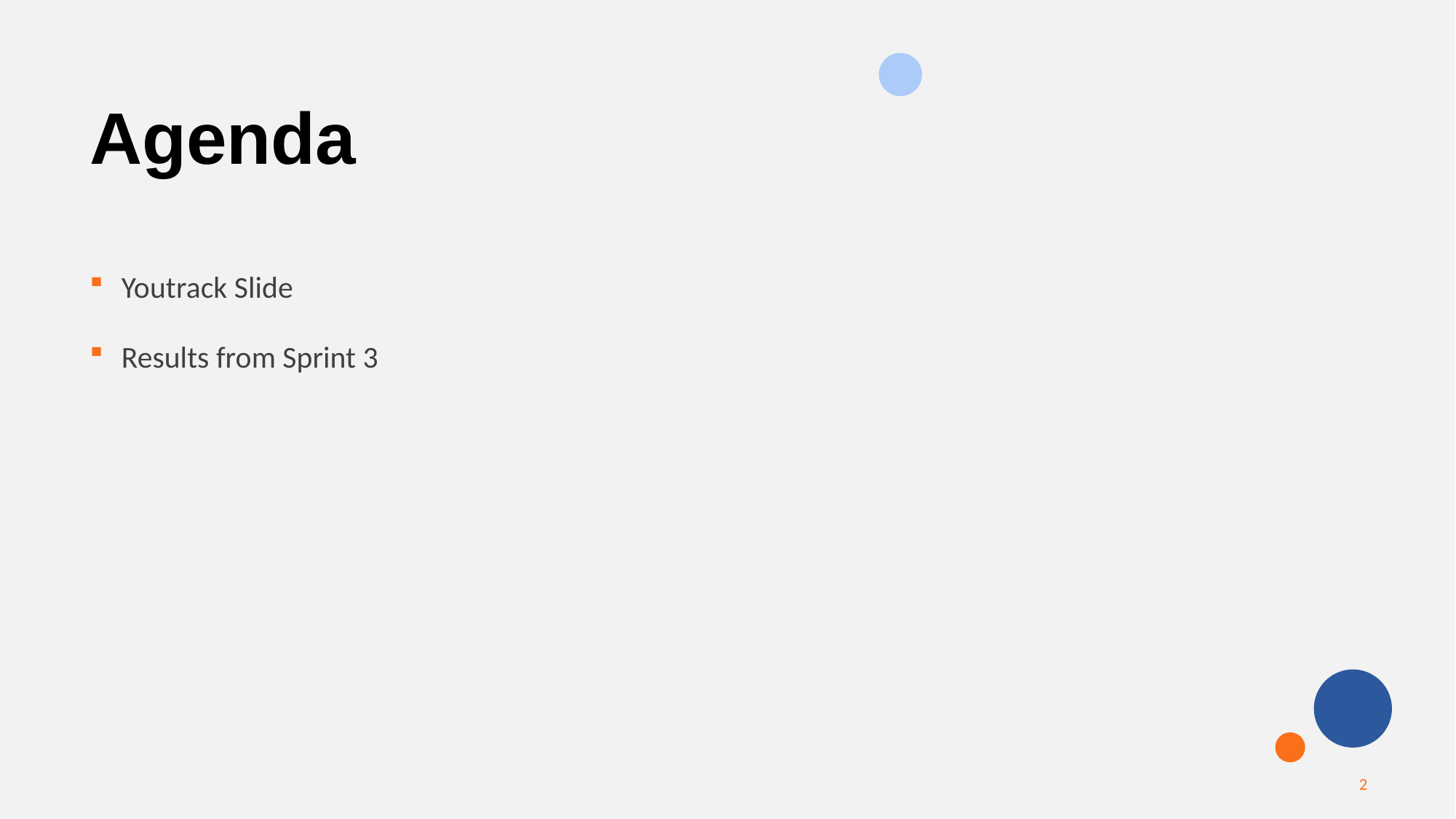

# Agenda
Youtrack Slide
Results from Sprint 3